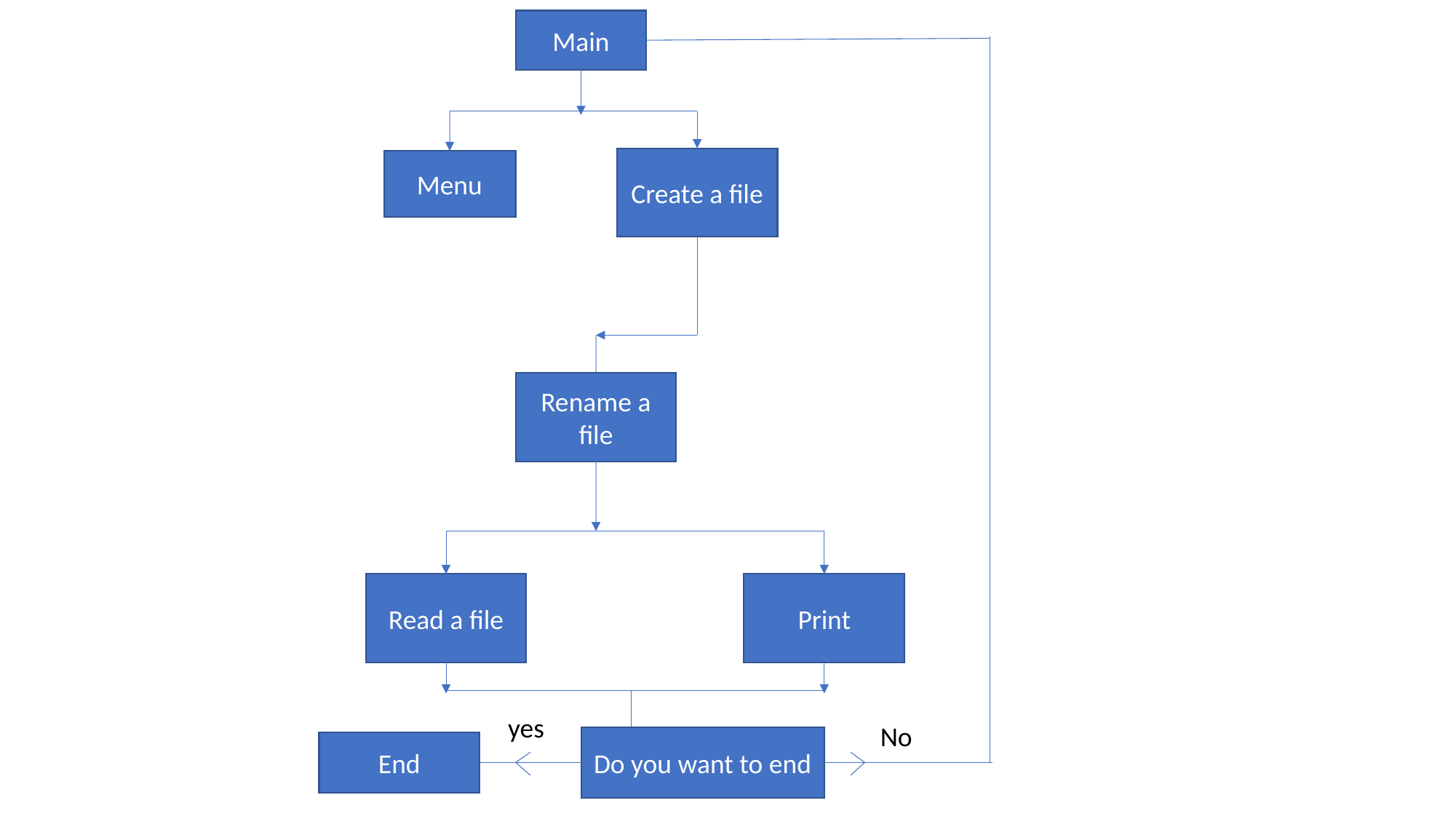

Main
Create a file
Menu
Rename a file
Read a file
Print
yes
No
Do you want to end
End